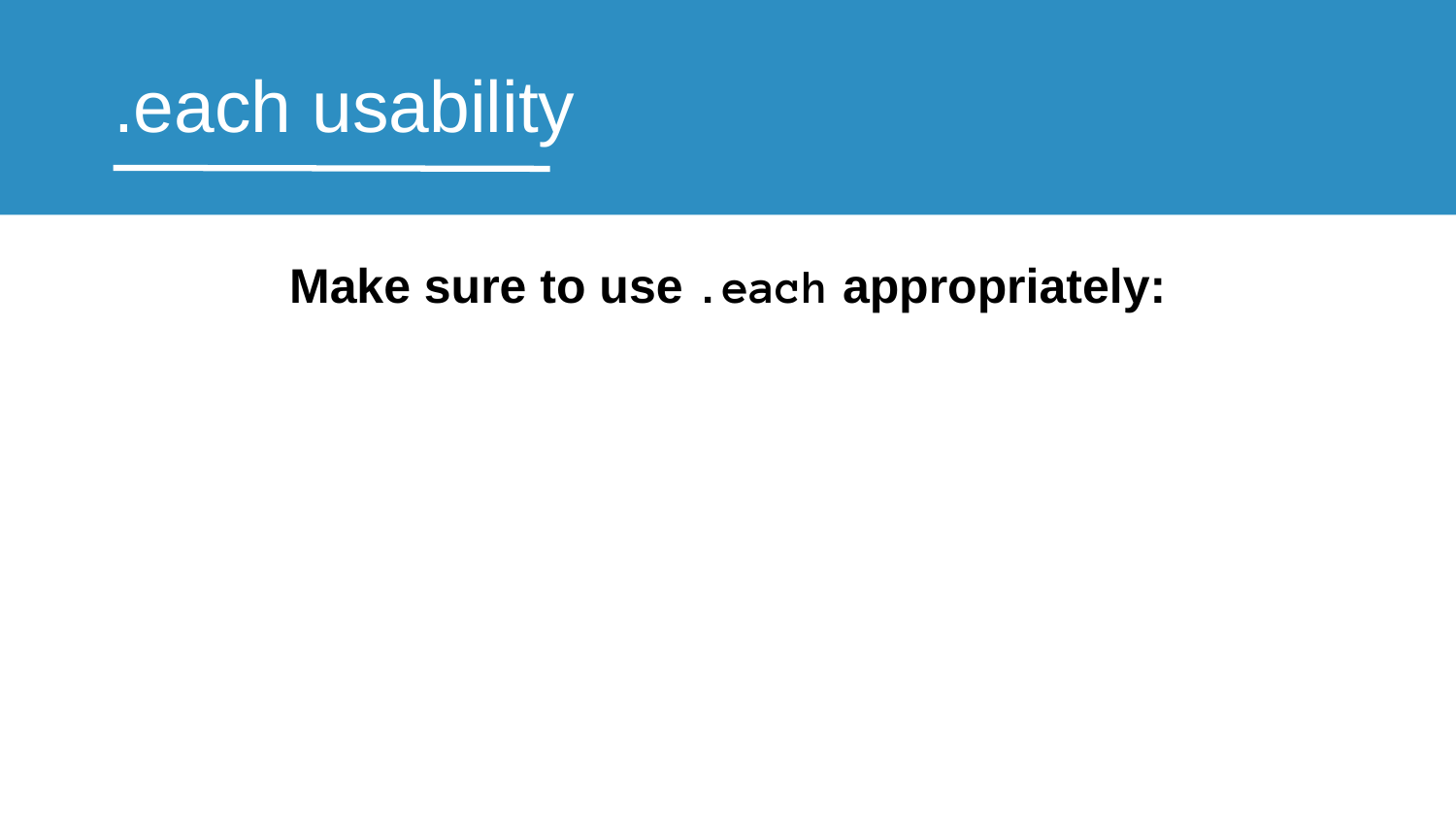

# .each usability
Make sure to use .each appropriately: